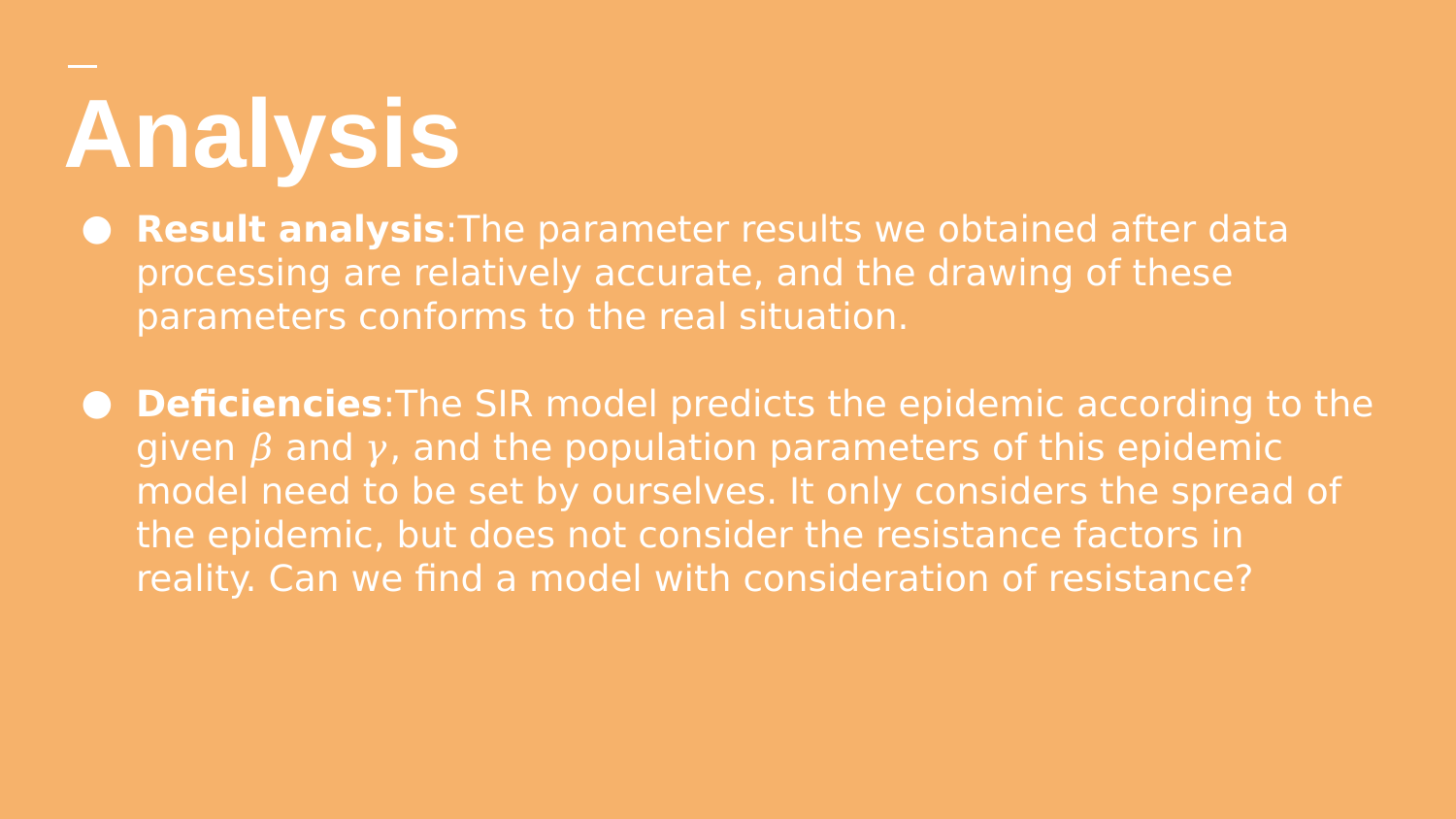

# Analysis

Result analysis:The parameter results we obtained after data processing are relatively accurate, and the drawing of these parameters conforms to the real situation.

Deficiencies:The SIR model predicts the epidemic according to the given 𝛽 and 𝛾, and the population parameters of this epidemic model need to be set by ourselves. It only considers the spread of the epidemic, but does not consider the resistance factors in reality. Can we find a model with consideration of resistance?